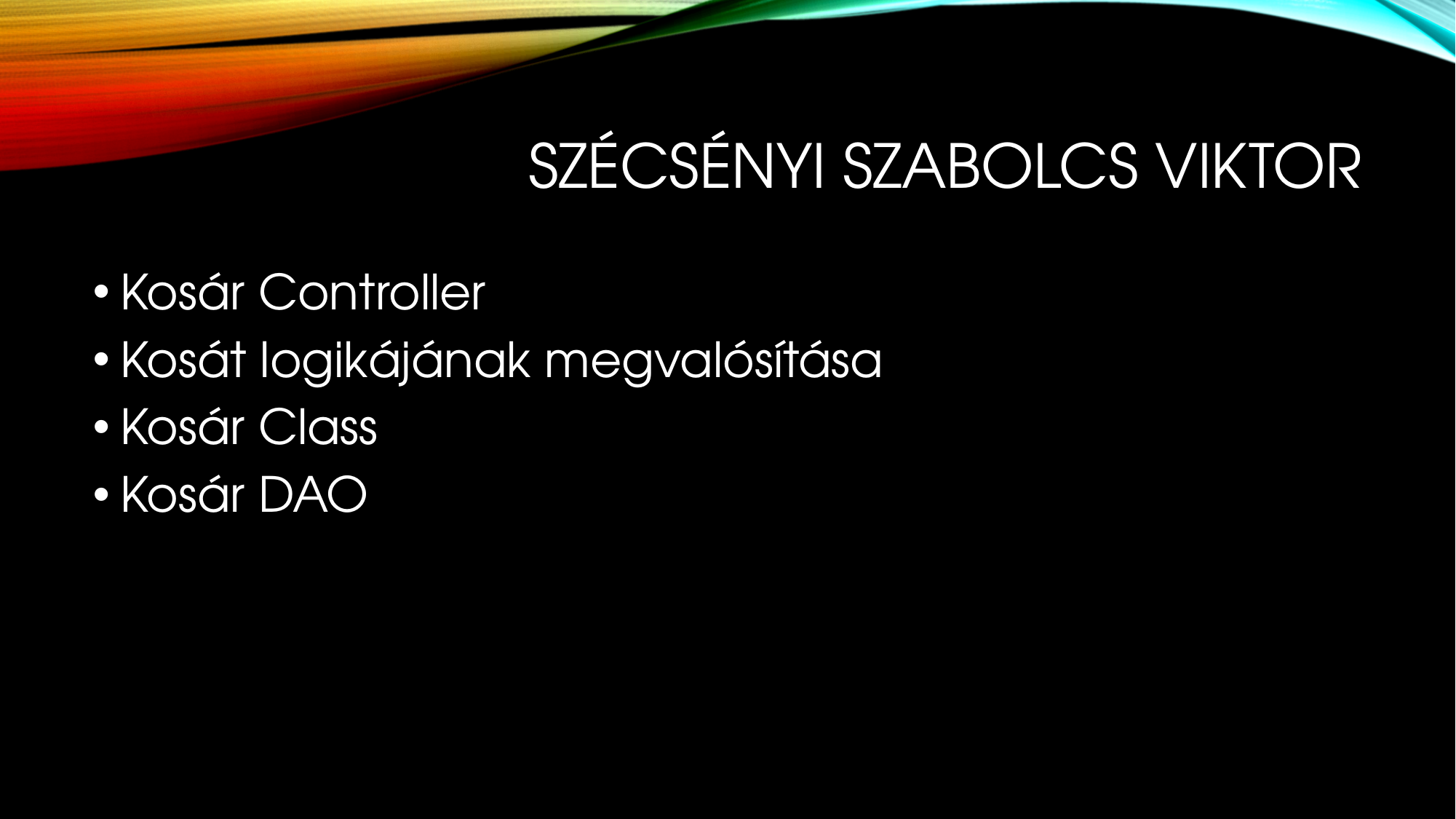

# Szécsényi Szabolcs Viktor
Kosár Controller
Kosát logikájának megvalósítása
Kosár Class
Kosár DAO